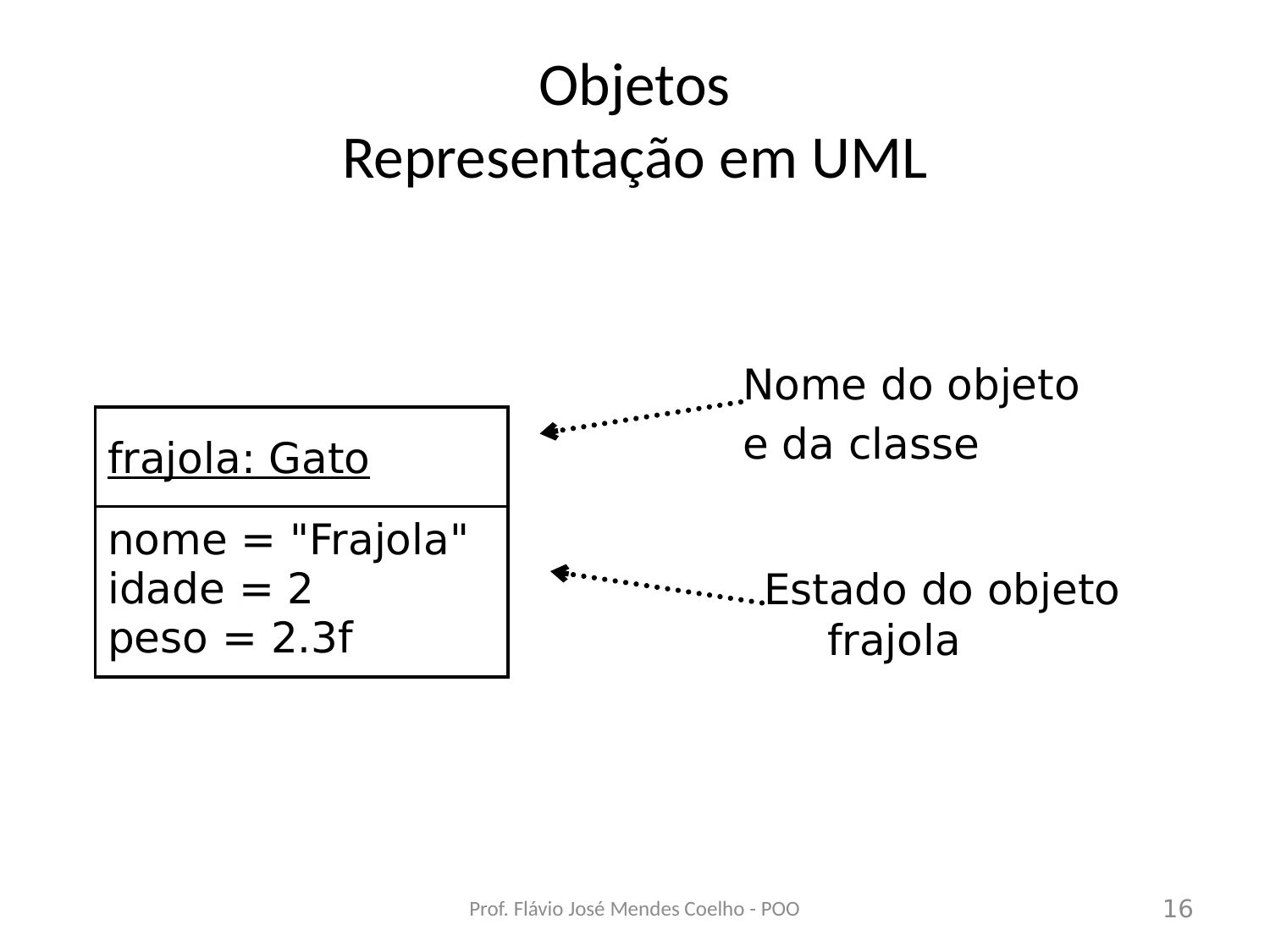

# Objetos Representação em UML
Nome do objeto
e da classe

frajola: Gato
nome = "Frajola"
idade = 2
peso = 2.3f
Estado do objeto frajola

Prof. Flávio José Mendes Coelho - POO
16